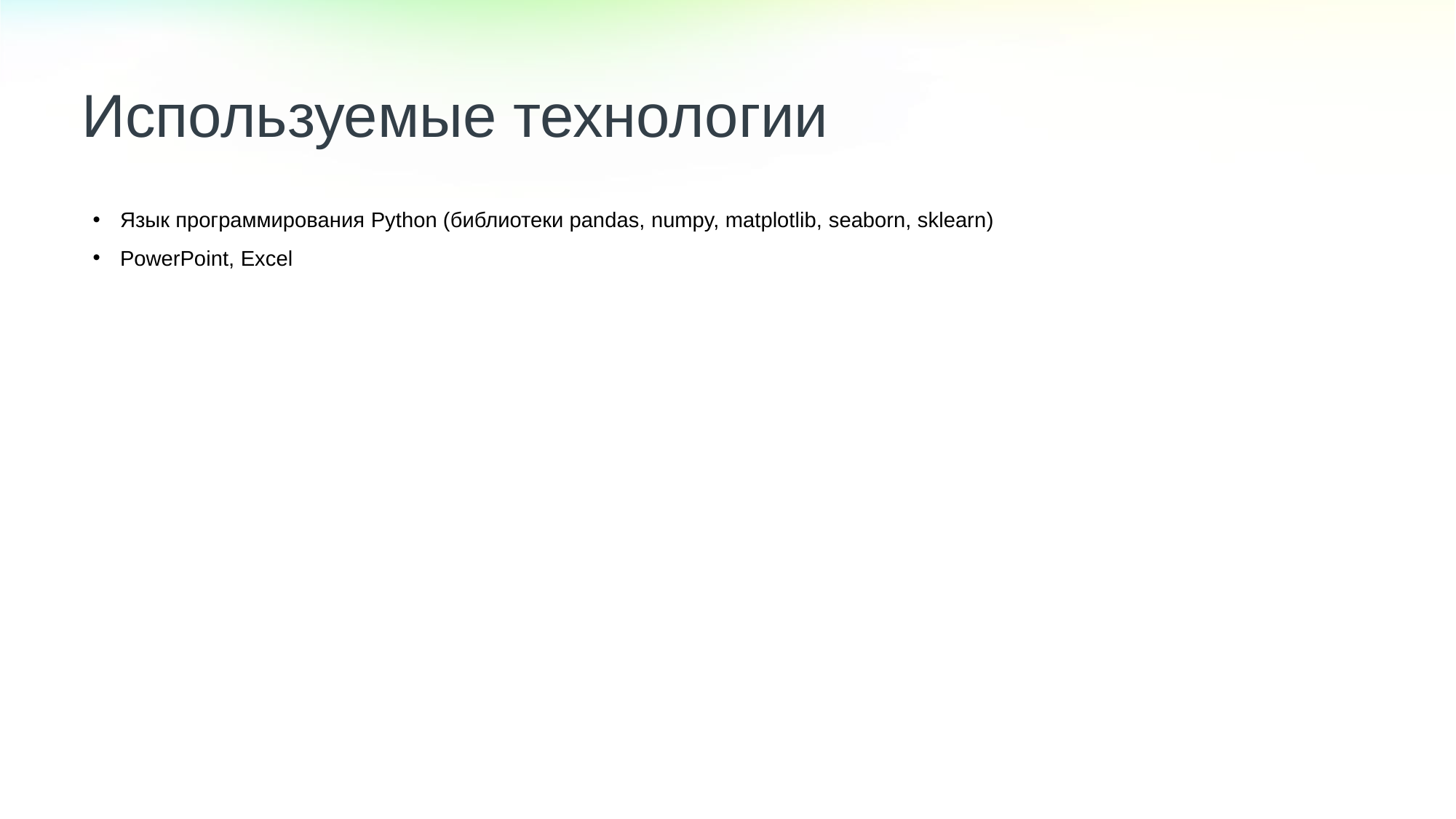

Используемые технологии
Язык программирования Python (библиотеки pandas, numpy, matplotlib, seaborn, sklearn)
PowerPoint, Excel